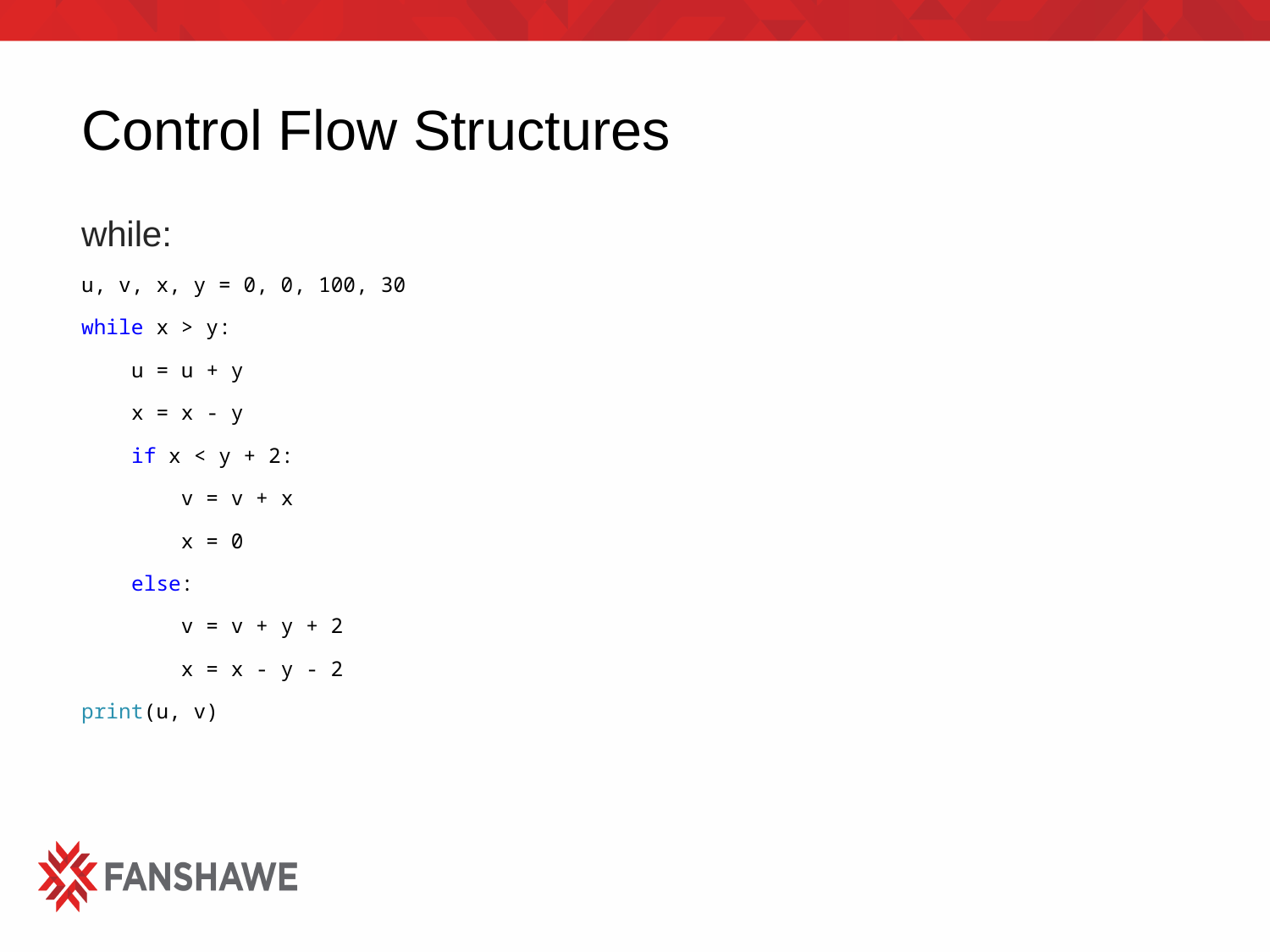

# Control Flow Structures
while:
u, v, x, y = 0, 0, 100, 30
while x > y:
    u = u + y
    x = x - y
    if x < y + 2:
        v = v + x
        x = 0
    else:
        v = v + y + 2
        x = x - y - 2
print(u, v)